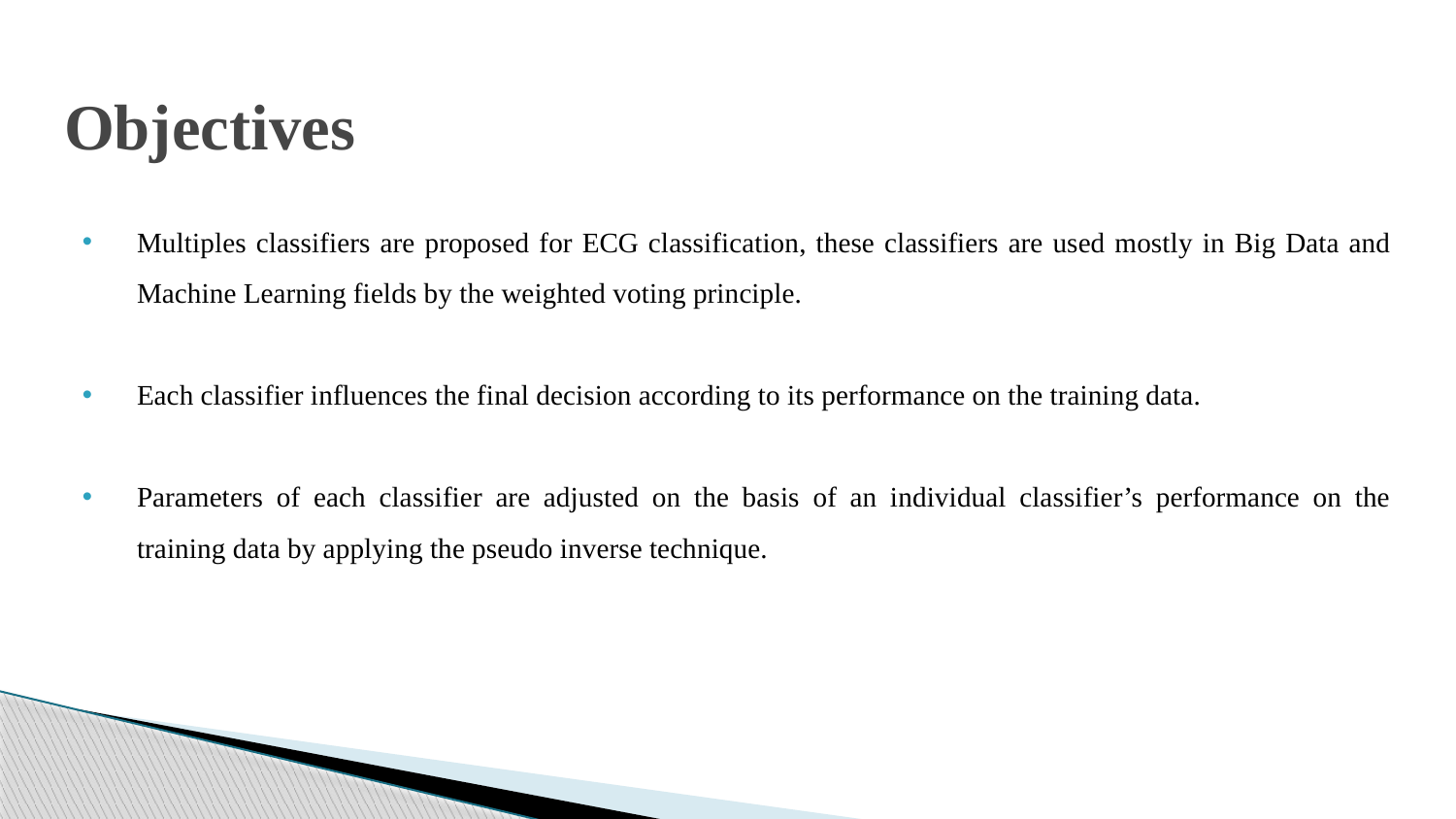

# Objectives
Multiples classifiers are proposed for ECG classification, these classifiers are used mostly in Big Data and Machine Learning fields by the weighted voting principle.

Each classifier influences the final decision according to its performance on the training data.

Parameters of each classifier are adjusted on the basis of an individual classifier’s performance on the training data by applying the pseudo inverse technique.